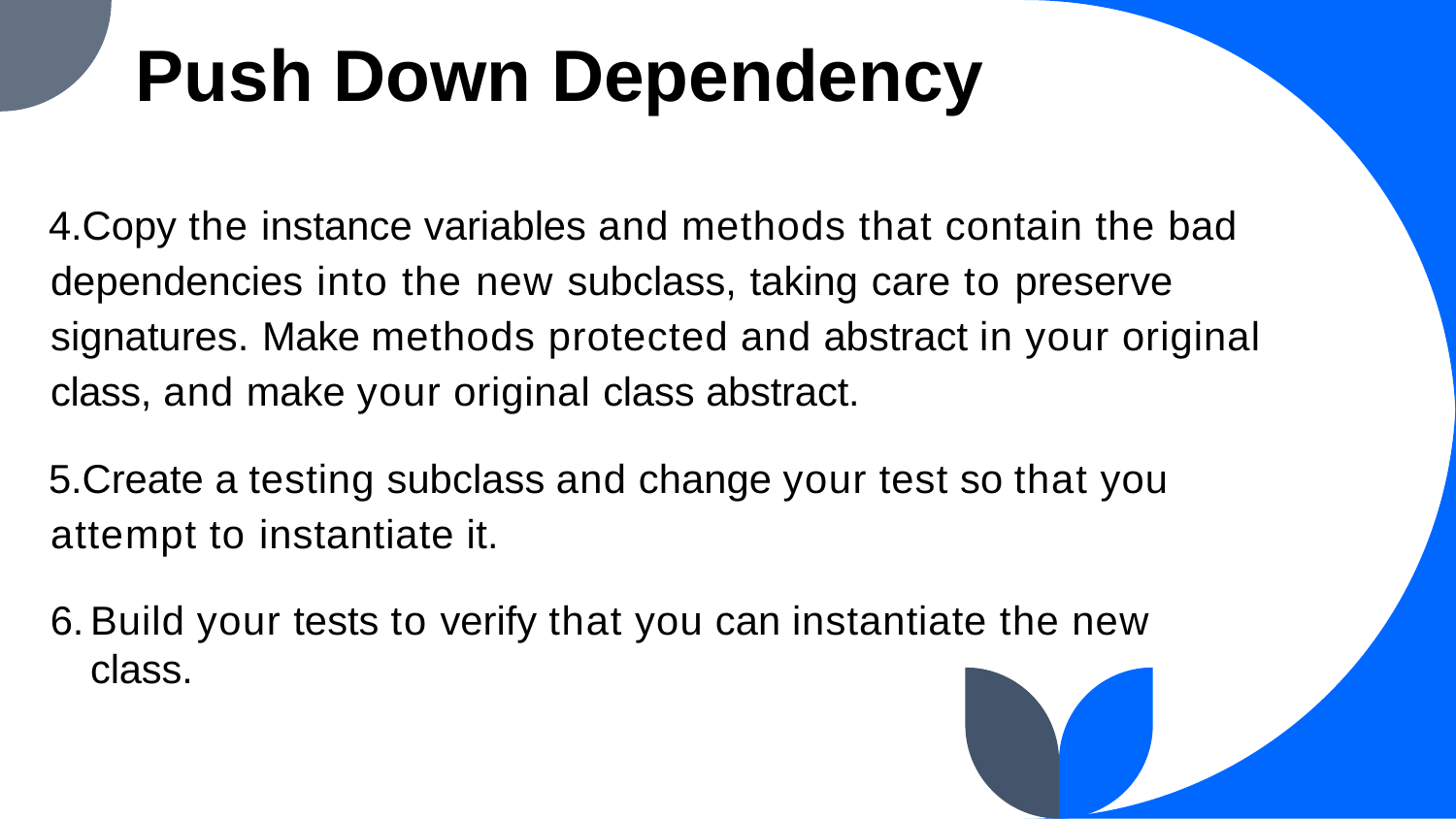

Push Down Dependency
Copy the instance variables and methods that contain the bad dependencies into the new subclass, taking care to preserve signatures. Make methods protected and abstract in your original class, and make your original class abstract.
Create a testing subclass and change your test so that you attempt to instantiate it.
Build your tests to verify that you can instantiate the new class.